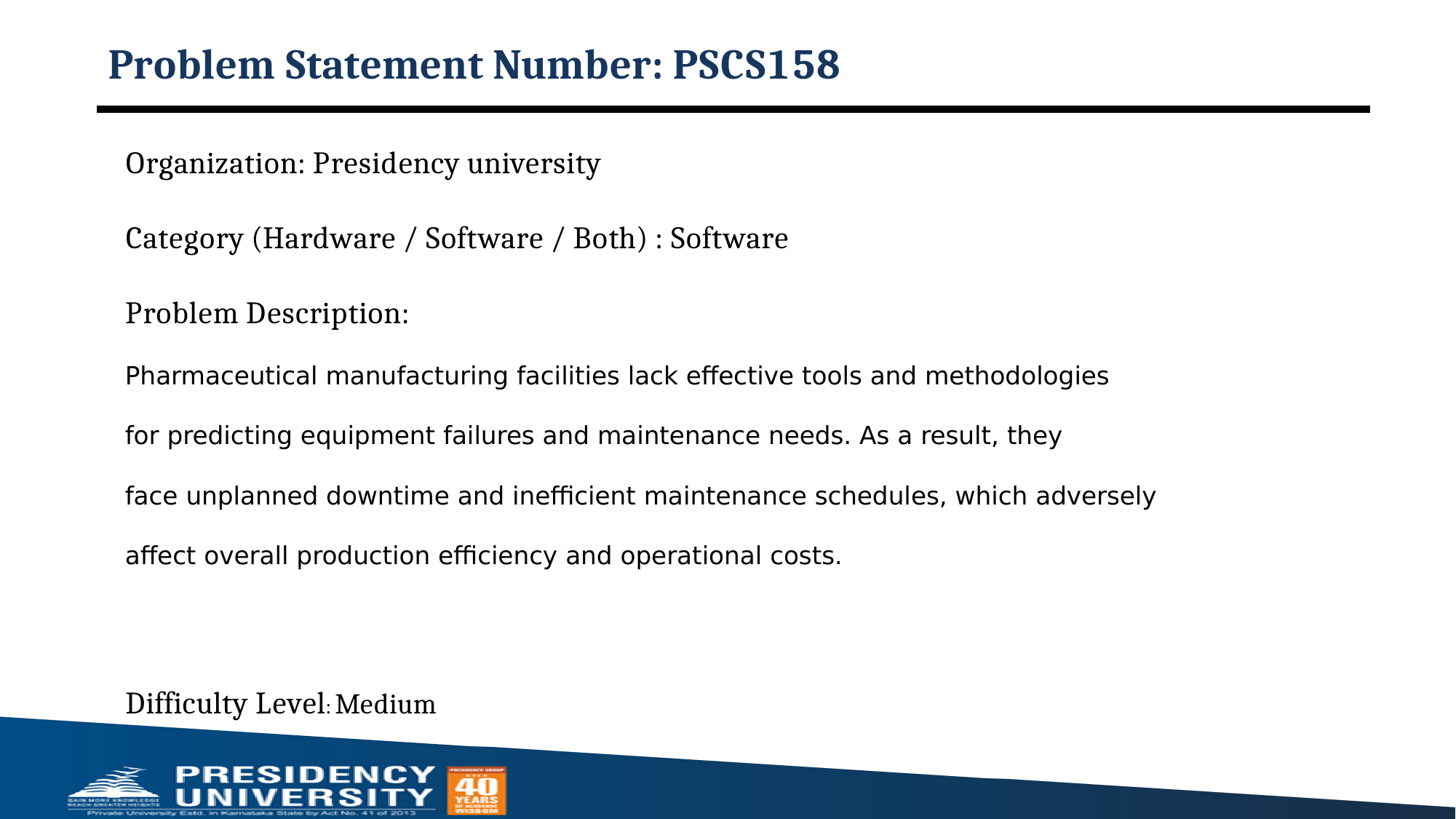

# Problem Statement Number: PSCS158
Organization: Presidency university
Category (Hardware / Software / Both) : Software
Problem Description:
Pharmaceutical manufacturing facilities lack effective tools and methodologies
for predicting equipment failures and maintenance needs. As a result, they
face unplanned downtime and inefficient maintenance schedules, which adversely
affect overall production efficiency and operational costs.

Difficulty Level: Medium